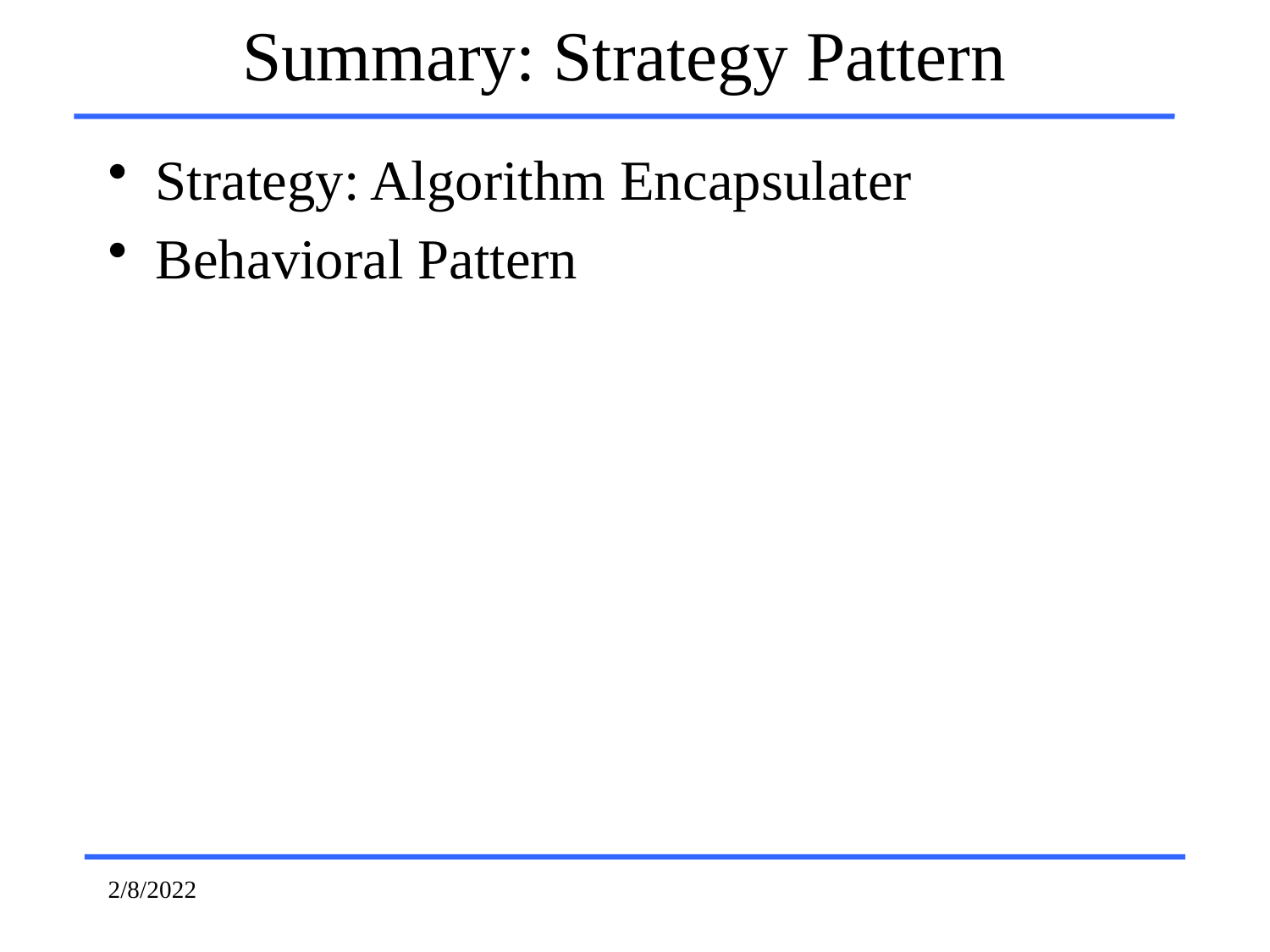

# Summary: Strategy Pattern
Strategy: Algorithm Encapsulater
Behavioral Pattern

2/8/2022